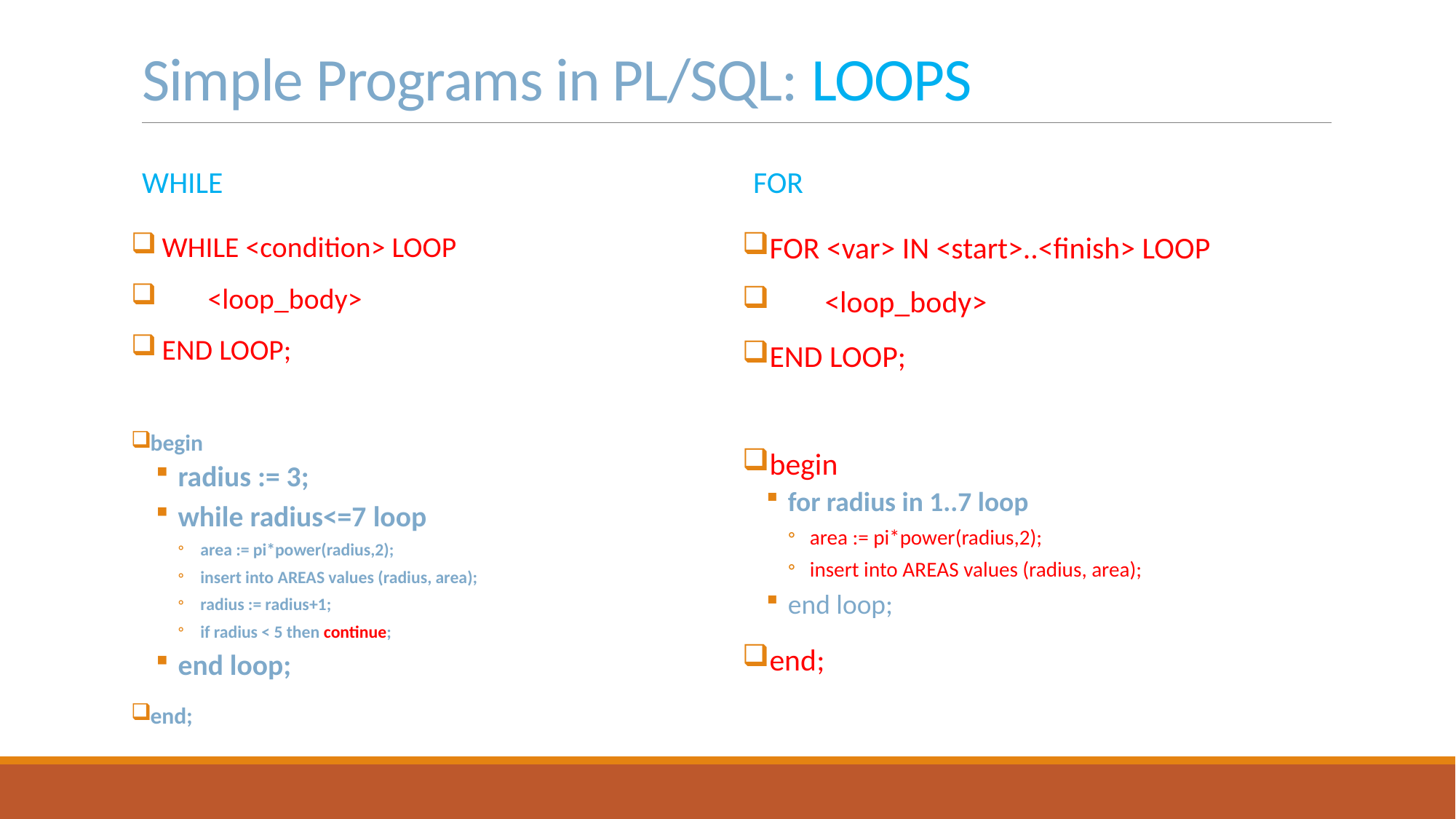

# Simple Programs in PL/SQL: LOOPS
WHILE
FOR
 WHILE <condition> LOOP
        <loop_body>
 END LOOP;

begin
radius := 3;
while radius<=7 loop
area := pi*power(radius,2);
insert into AREAS values (radius, area);
radius := radius+1;
if radius < 5 then continue;
end loop;
end;
FOR <var> IN <start>..<finish> LOOP
        <loop_body>
END LOOP;

begin
for radius in 1..7 loop
area := pi*power(radius,2);
insert into AREAS values (radius, area);
end loop;
end;